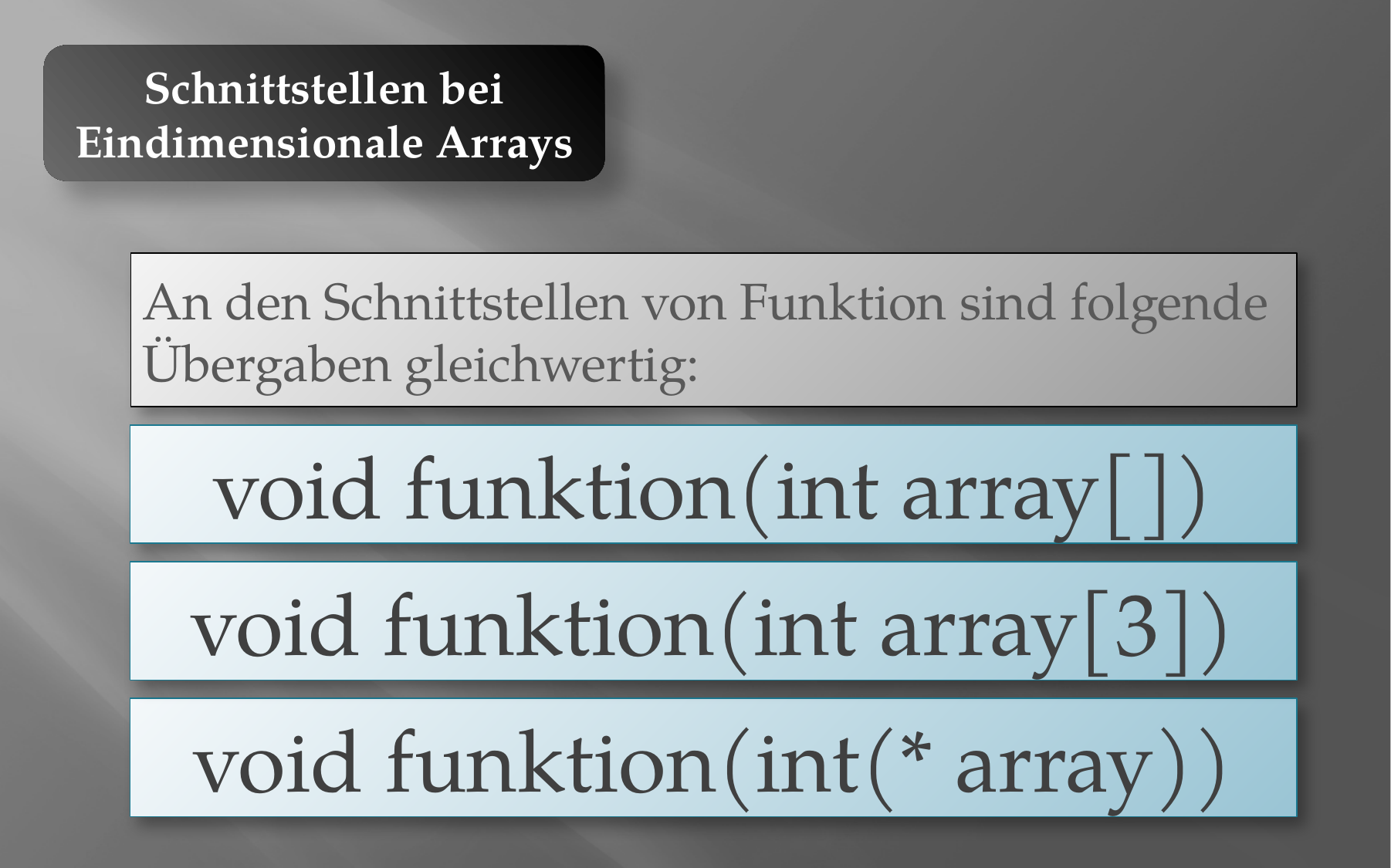

Schnittstellen bei Eindimensionale Arrays
An den Schnittstellen von Funktion sind folgende Übergaben gleichwertig:
void funktion(int array[])
void funktion(int array[3])
void funktion(int(* array))